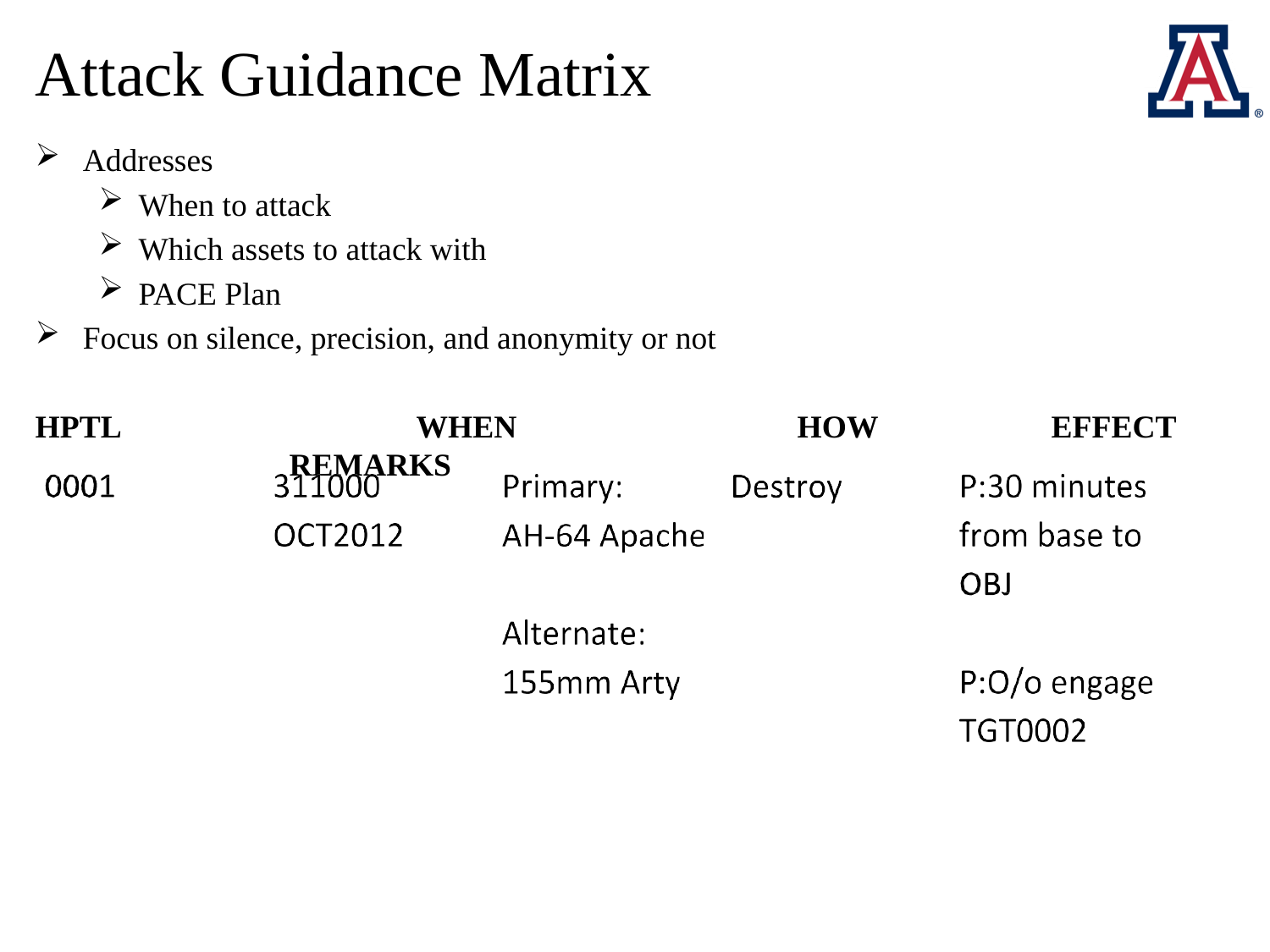

# Attack Guidance Matrix
Addresses
When to attack
Which assets to attack with
PACE Plan
Focus on silence, precision, and anonymity or not

HPTL			WHEN			HOW		EFFECT			REMARKS